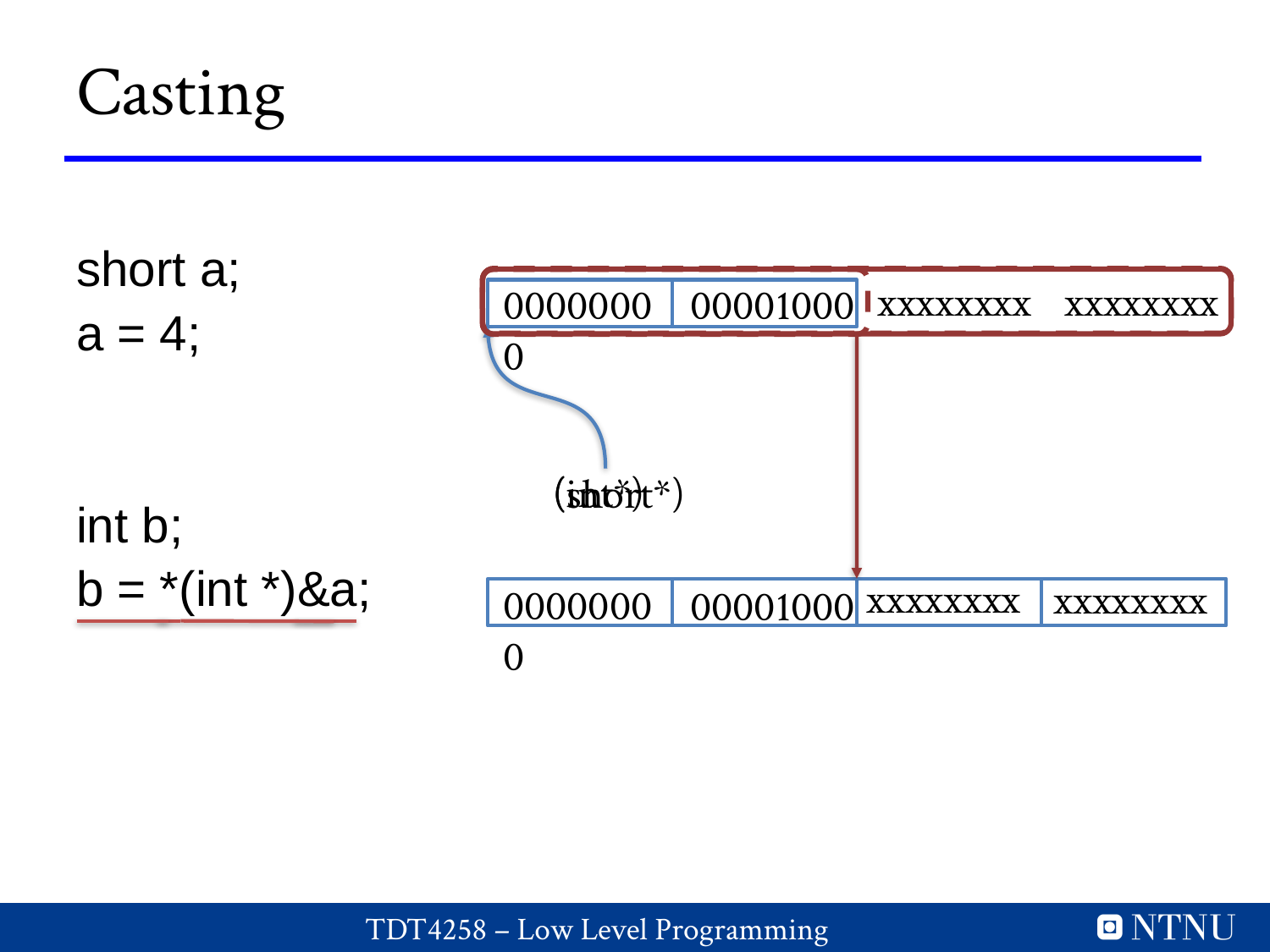

# Casting

short a;
a = 4;

int b;
b = *(int *)&a;
xxxxxxxx
xxxxxxxx

00000000
00001000

(int*)
(short*)
xxxxxxxx
xxxxxxxx
00000000
00001000